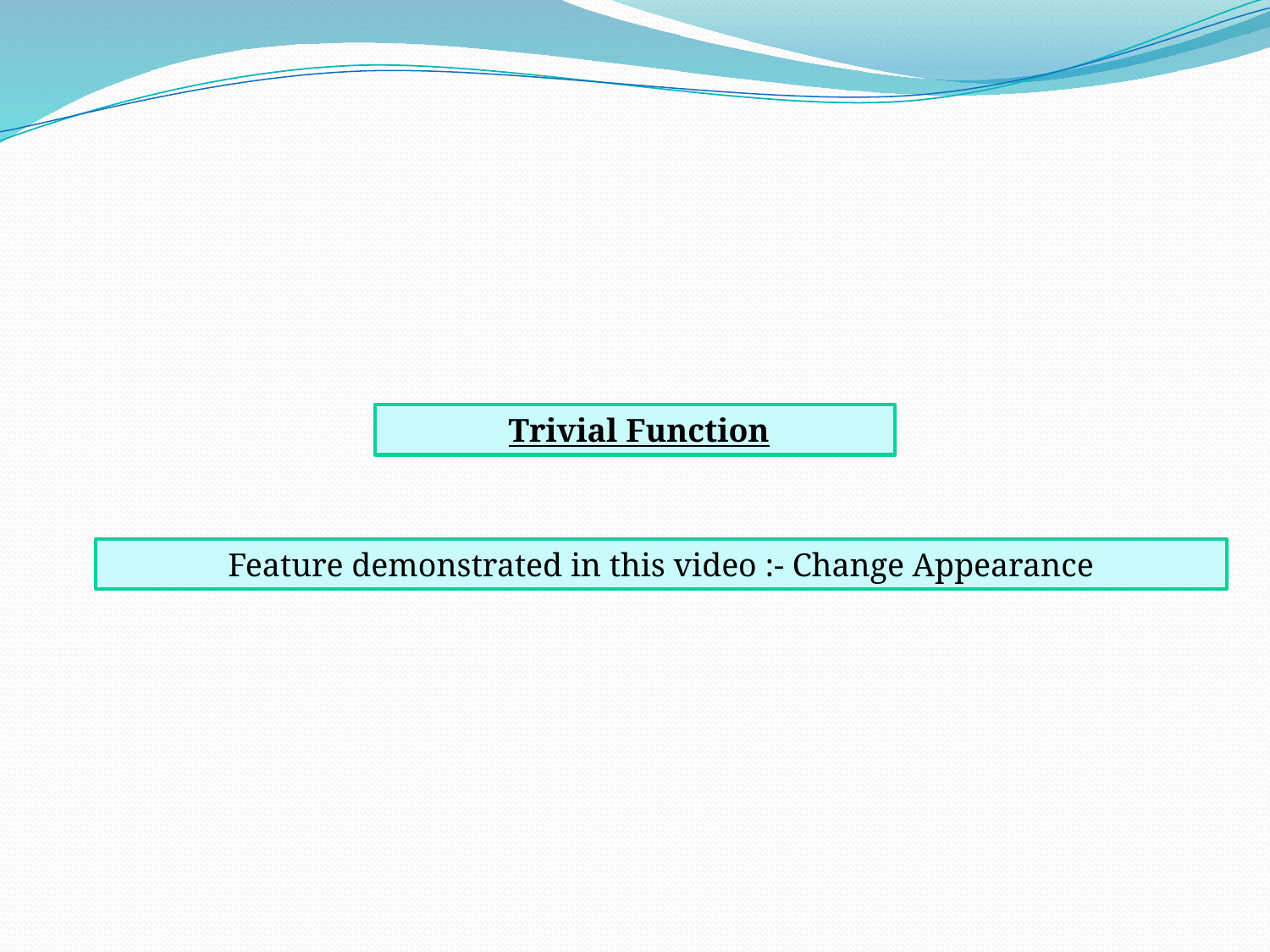

Trivial Function
Feature demonstrated in this video :- Change Appearance